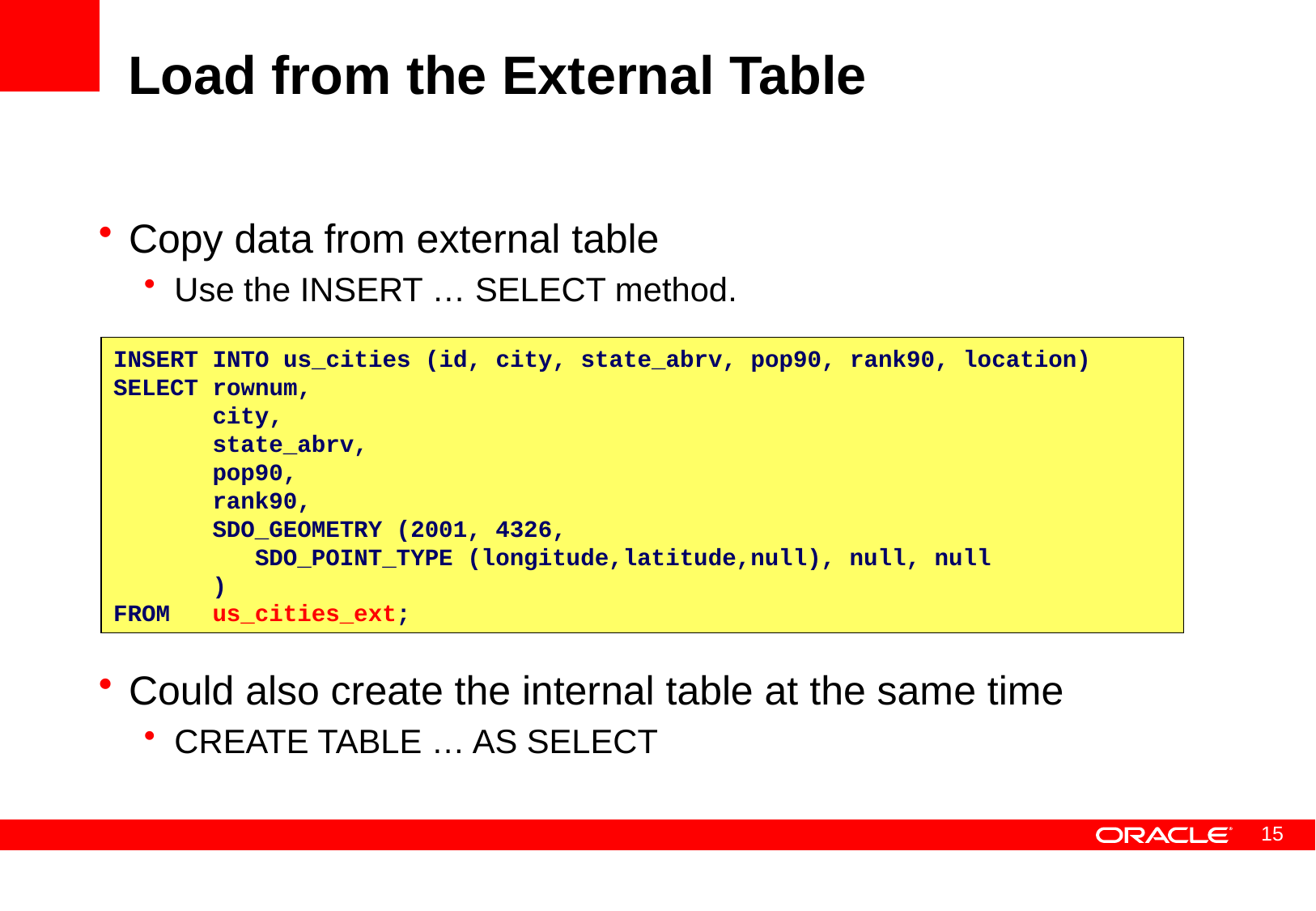

# Load from the External Table
Copy data from external table
Use the INSERT … SELECT method.

Could also create the internal table at the same time
CREATE TABLE … AS SELECT
INSERT INTO us_cities (id, city, state_abrv, pop90, rank90, location)
SELECT rownum,
       city,
       state_abrv,
       pop90,
       rank90,
       SDO_GEOMETRY (2001, 4326,
          SDO_POINT_TYPE (longitude,latitude,null), null, null
       )
FROM   us_cities_ext;